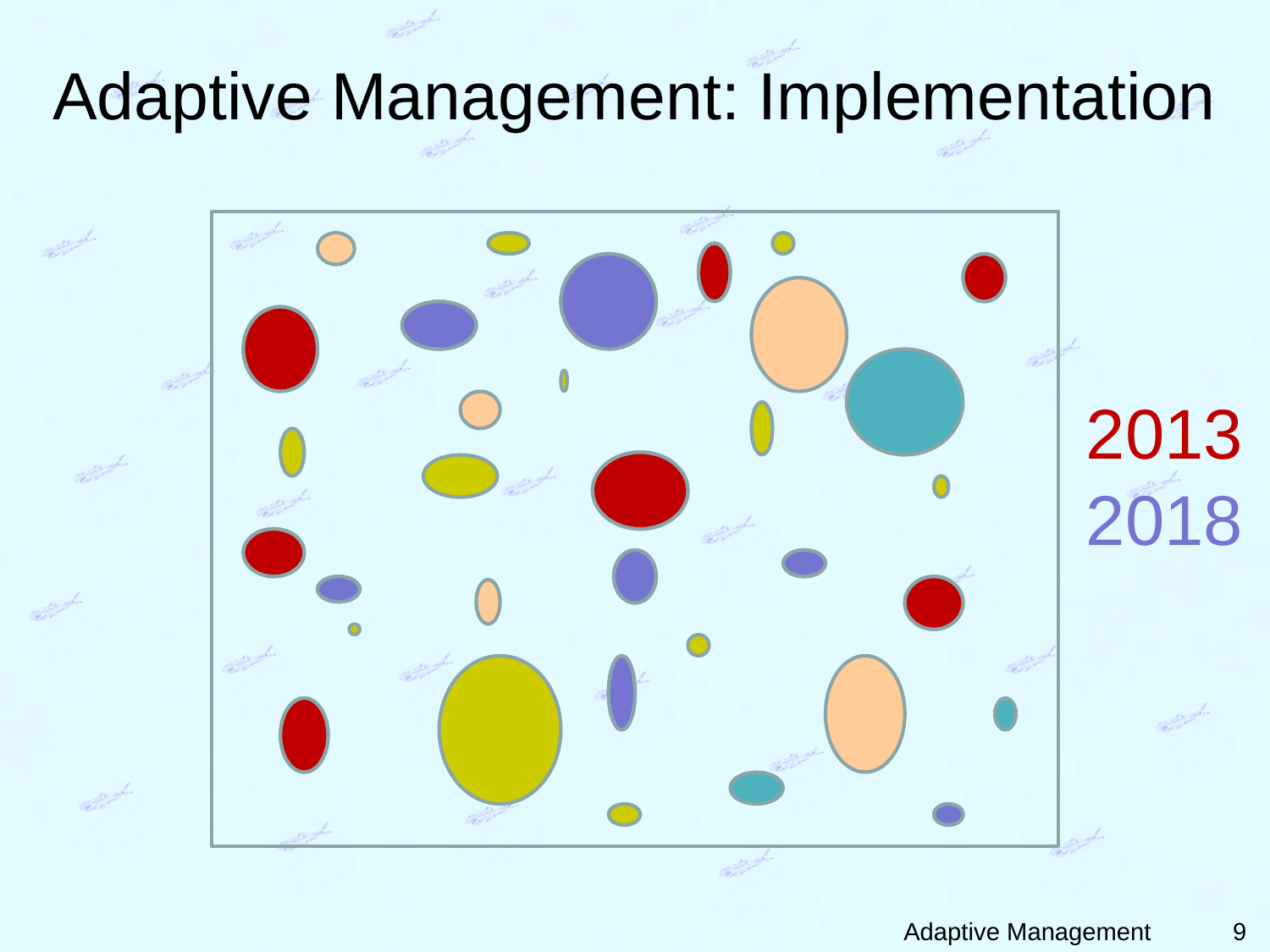

# Adaptive Management: Implementation

2013

2018

9
Adaptive Management